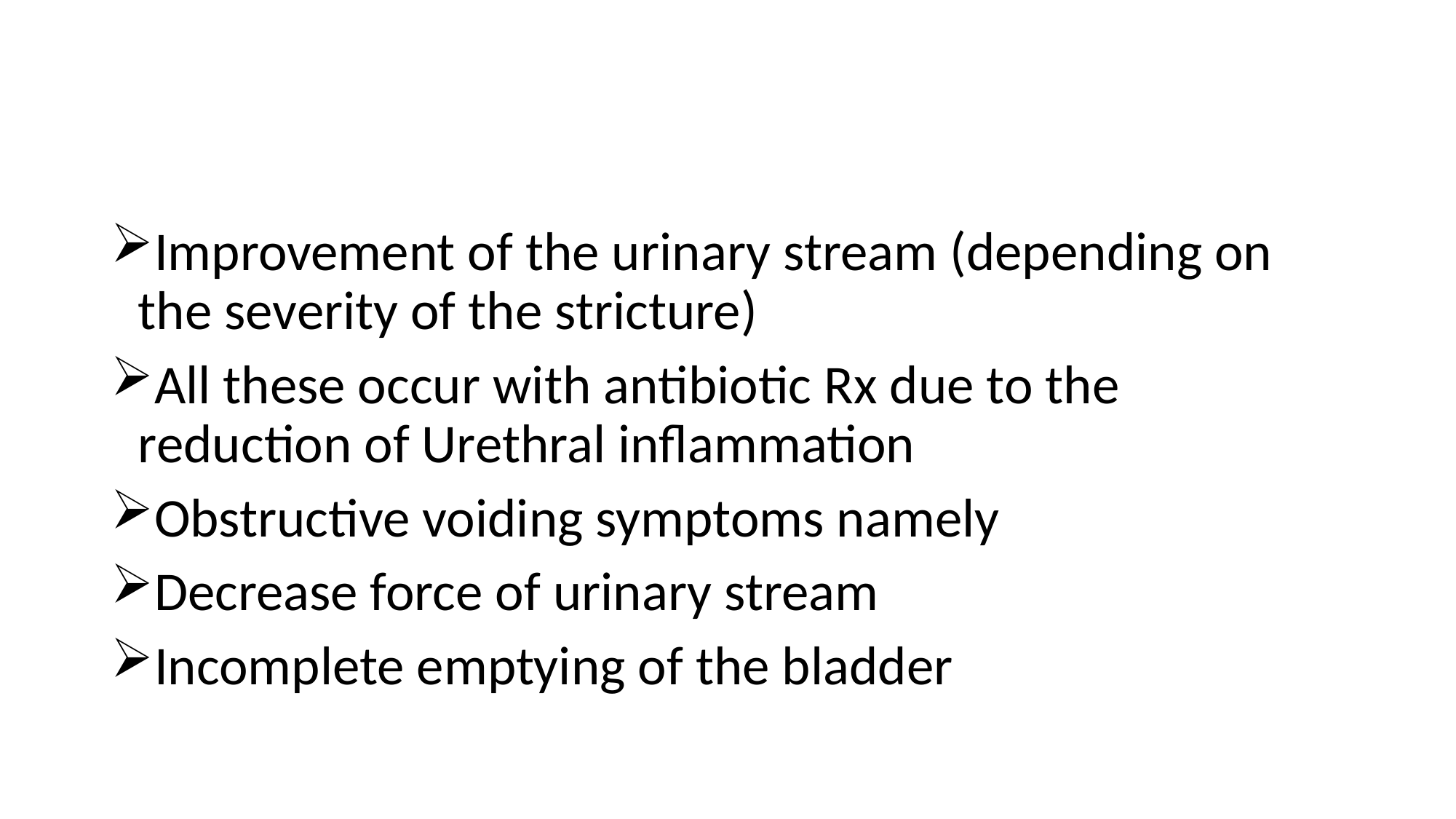

#
Improvement of the urinary stream (depending on the severity of the stricture)
All these occur with antibiotic Rx due to the reduction of Urethral inflammation
Obstructive voiding symptoms namely
Decrease force of urinary stream
Incomplete emptying of the bladder